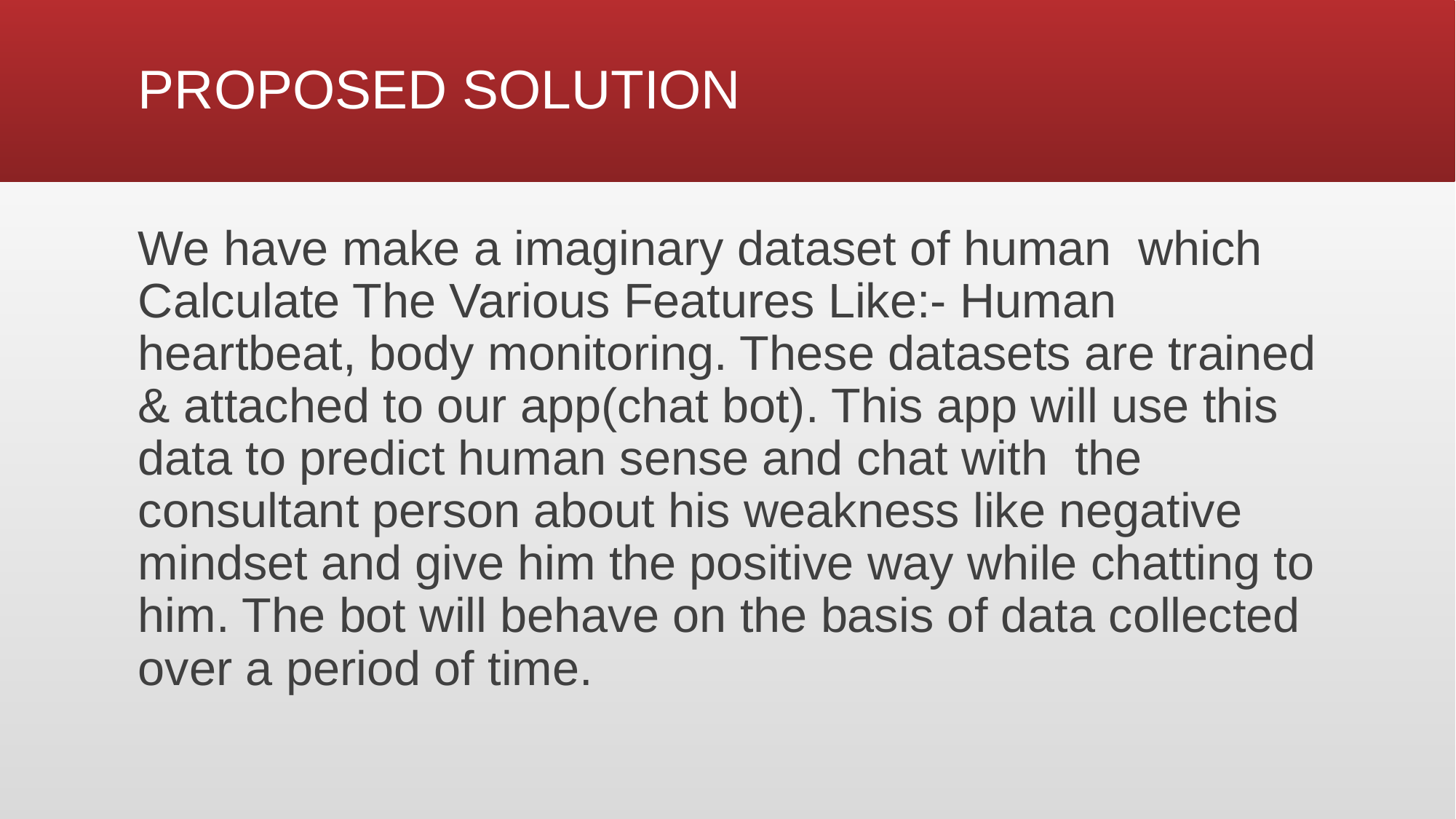

# PROPOSED SOLUTION
We have make a imaginary dataset of human  which Calculate The Various Features Like:- Human heartbeat, body monitoring. These datasets are trained & attached to our app(chat bot). This app will use this data to predict human sense and chat with  the consultant person about his weakness like negative mindset and give him the positive way while chatting to him. The bot will behave on the basis of data collected over a period of time.